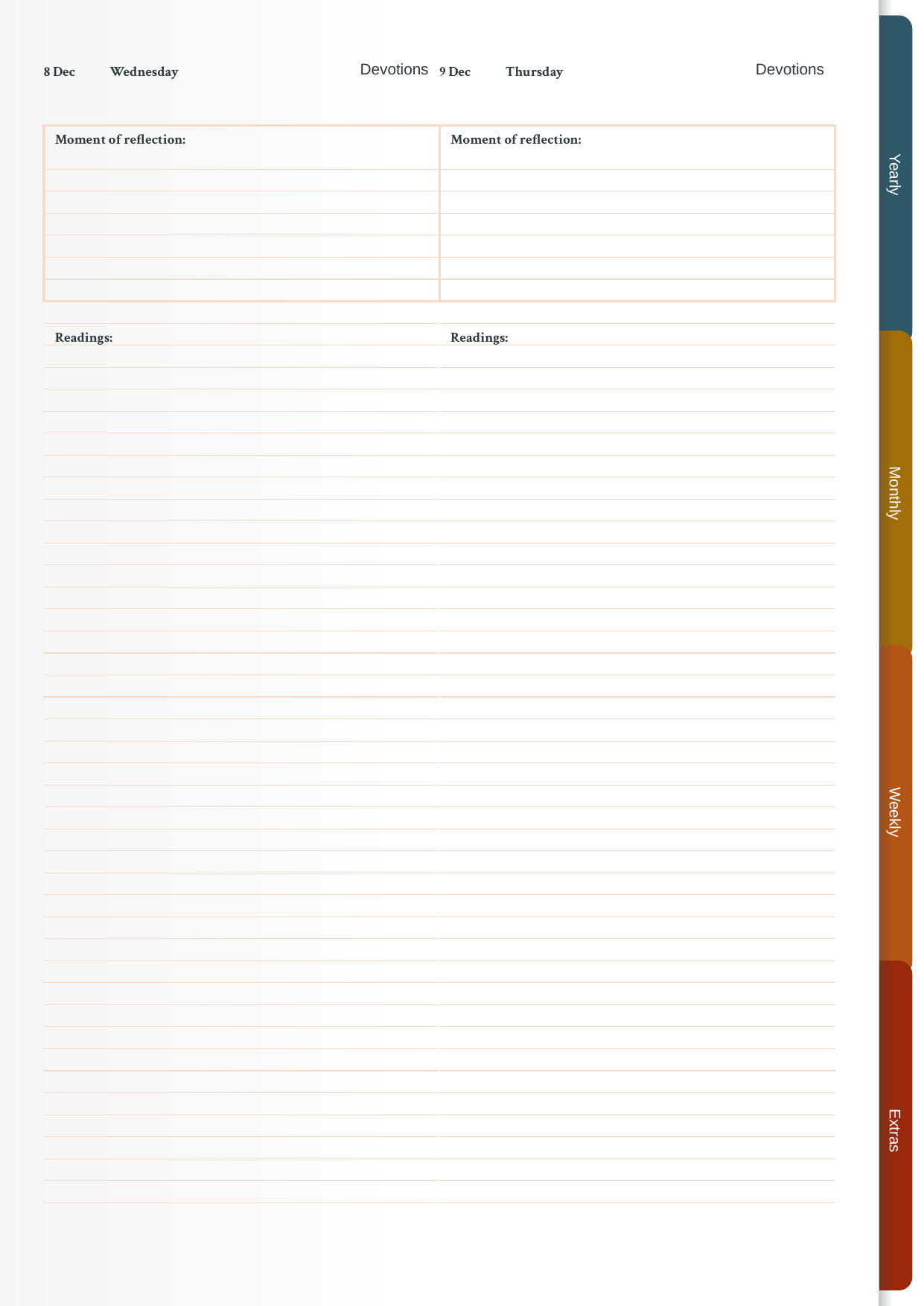

# 8December - 9December
Yearly
8 Dec
Wednesday
Devotions
9 Dec
Thursday
Devotions
Monthly
Weekly
Extras